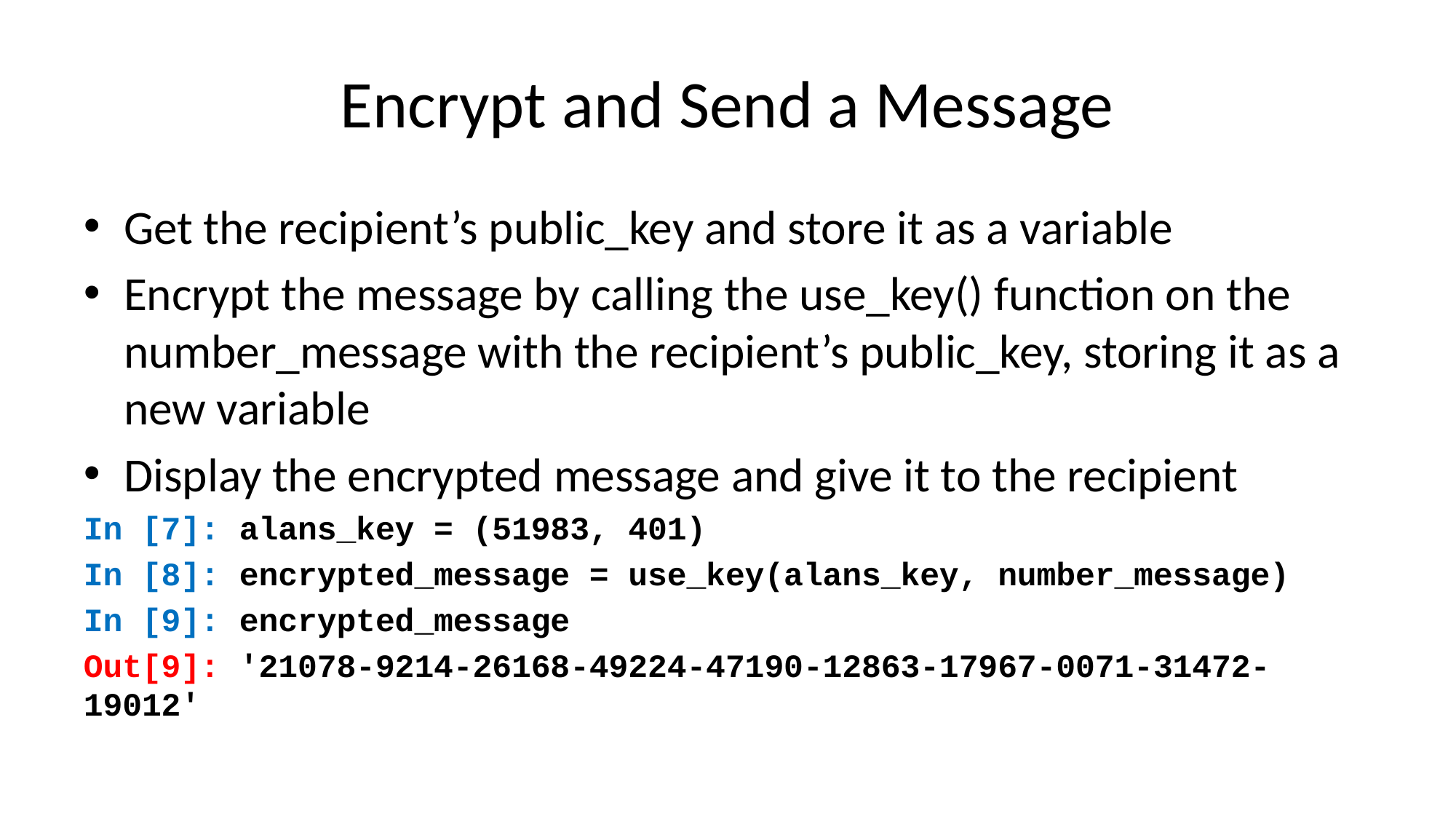

# Encrypt and Send a Message
Get the recipient’s public_key and store it as a variable
Encrypt the message by calling the use_key() function on the number_message with the recipient’s public_key, storing it as a new variable
Display the encrypted message and give it to the recipient
In [7]: alans_key = (51983, 401)
In [8]: encrypted_message = use_key(alans_key, number_message)
In [9]: encrypted_message
Out[9]: '21078-9214-26168-49224-47190-12863-17967-0071-31472-19012'